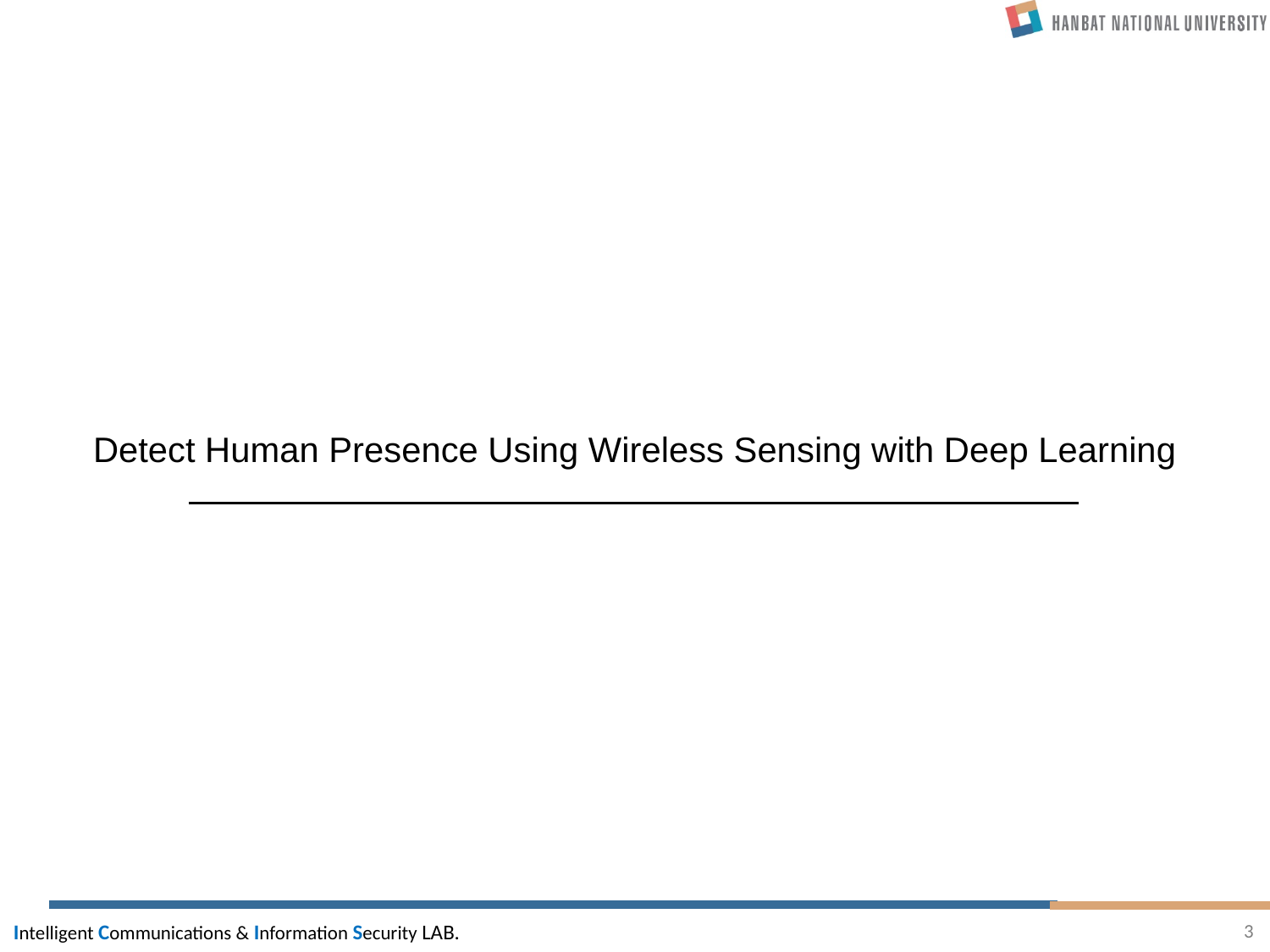

Detect Human Presence Using Wireless Sensing with Deep Learning
3